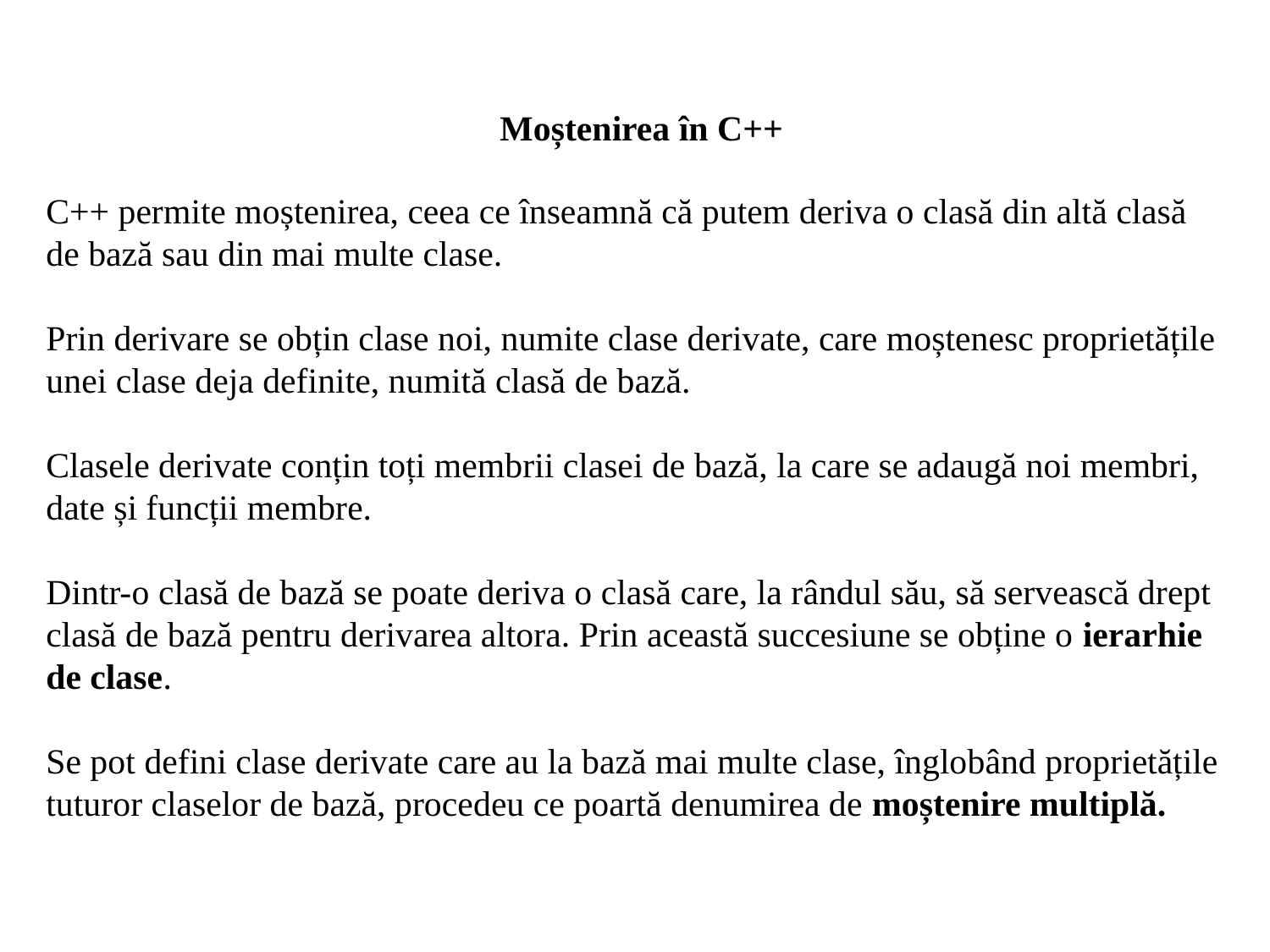

Moștenirea în C++
C++ permite moștenirea, ceea ce înseamnă că putem deriva o clasă din altă clasă de bază sau din mai multe clase.

Prin derivare se obțin clase noi, numite clase derivate, care moștenesc proprietățile unei clase deja definite, numită clasă de bază.

Clasele derivate conțin toți membrii clasei de bază, la care se adaugă noi membri, date și funcții membre.

Dintr-o clasă de bază se poate deriva o clasă care, la rândul său, să servească drept clasă de bază pentru derivarea altora. Prin această succesiune se obține o ierarhie de clase.

Se pot defini clase derivate care au la bază mai multe clase, înglobând proprietățile tuturor claselor de bază, procedeu ce poartă denumirea de moștenire multiplă.